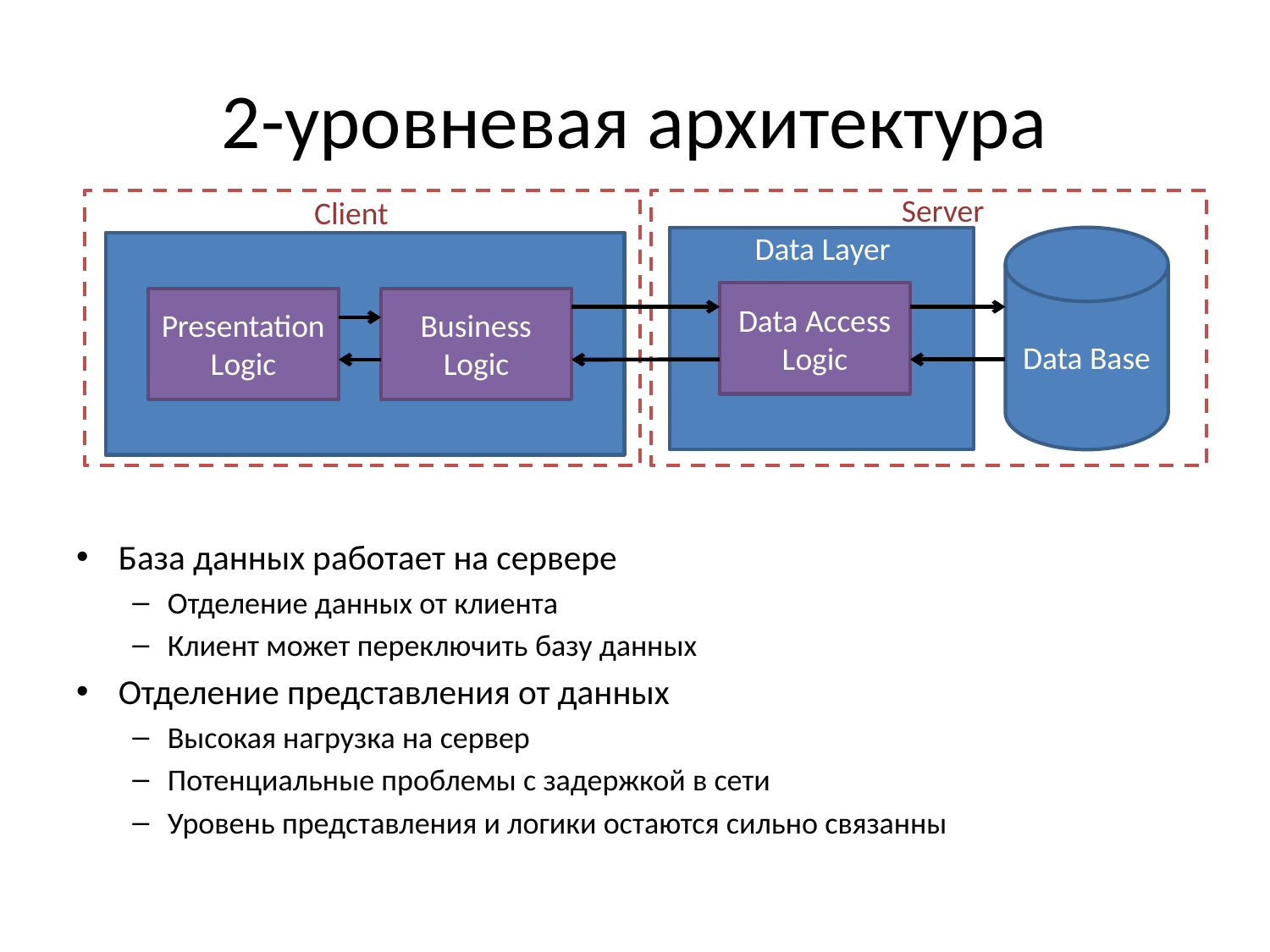

# 2-уровневая архитектура
Server
Client

Data Layer

Data Base

Data Access Logic
Business Logic
Presentation Logic
База данных работает на сервере
Отделение данных от клиента
Клиент может переключить базу данных
Отделение представления от данных
Высокая нагрузка на сервер
Потенциальные проблемы с задержкой в сети
Уровень представления и логики остаются сильно связанны